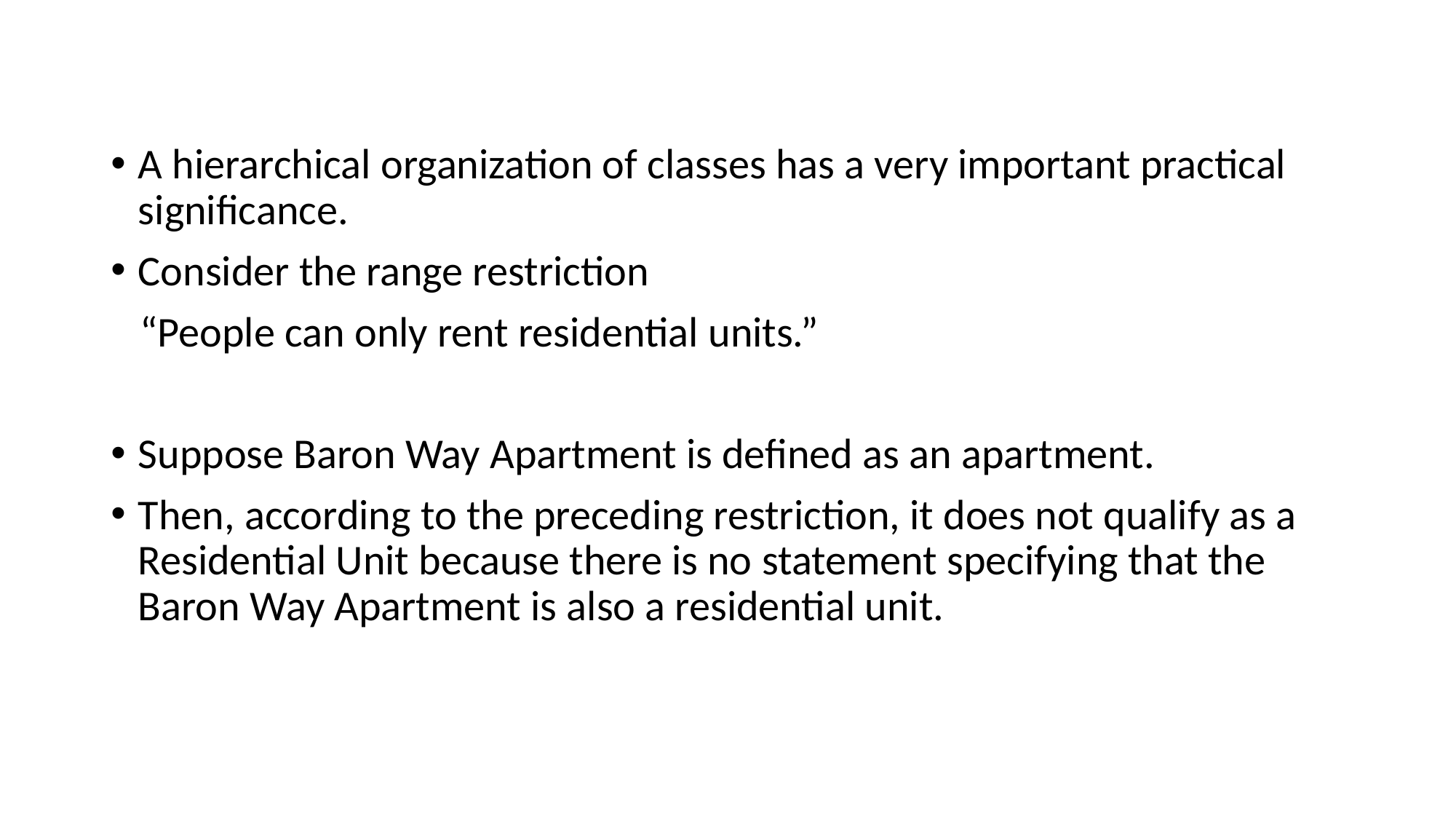

#
A hierarchical organization of classes has a very important practical significance.
Consider the range restriction
   “People can only rent residential units.”

Suppose Baron Way Apartment is defined as an apartment.
Then, according to the preceding restriction, it does not qualify as a Residential Unit because there is no statement specifying that the Baron Way Apartment is also a residential unit.